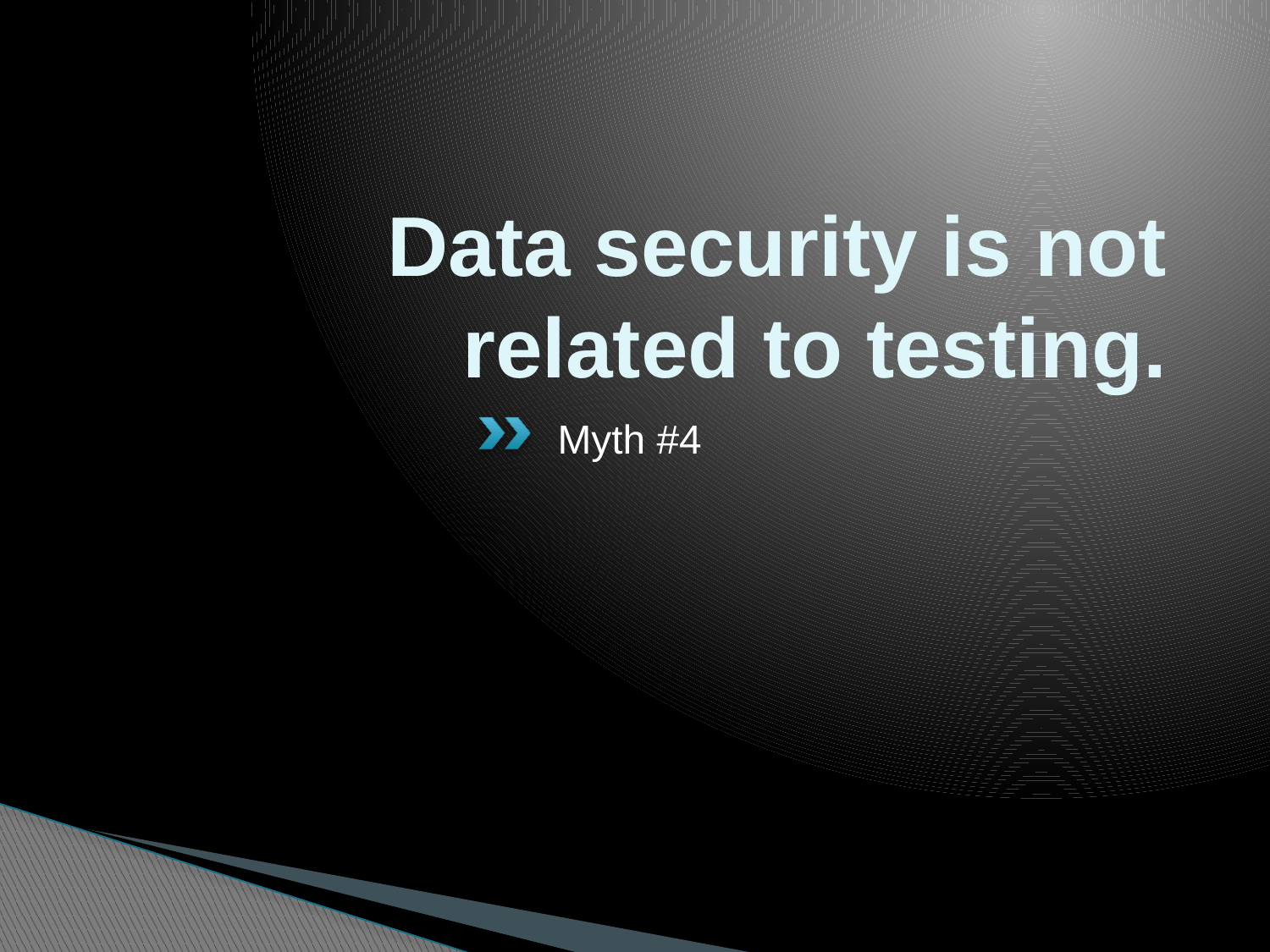

# Data security is not related to testing.
Myth #4